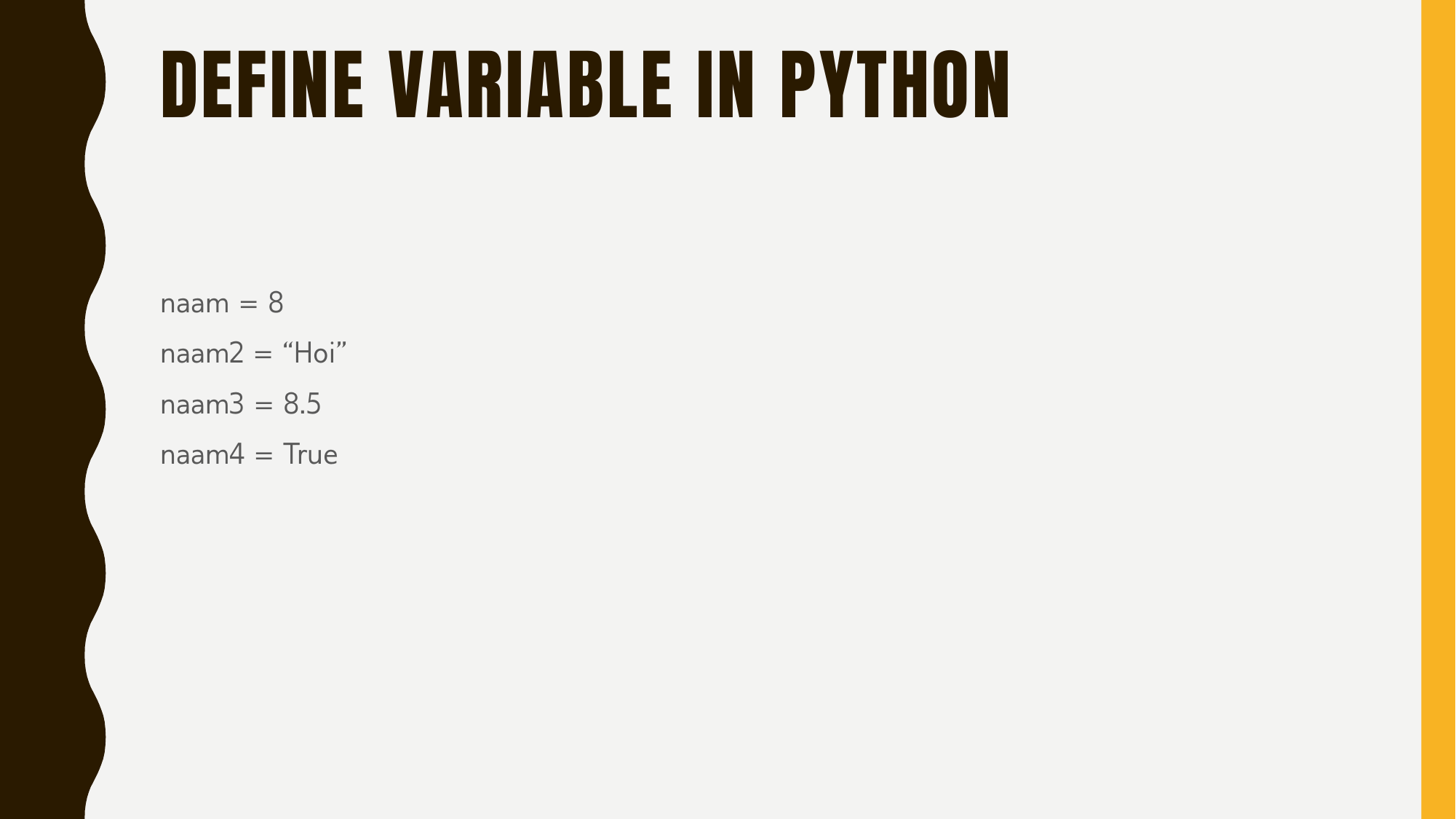

# Define variable in python
naam = 8
naam2 = “Hoi”
naam3 = 8.5
naam4 = True